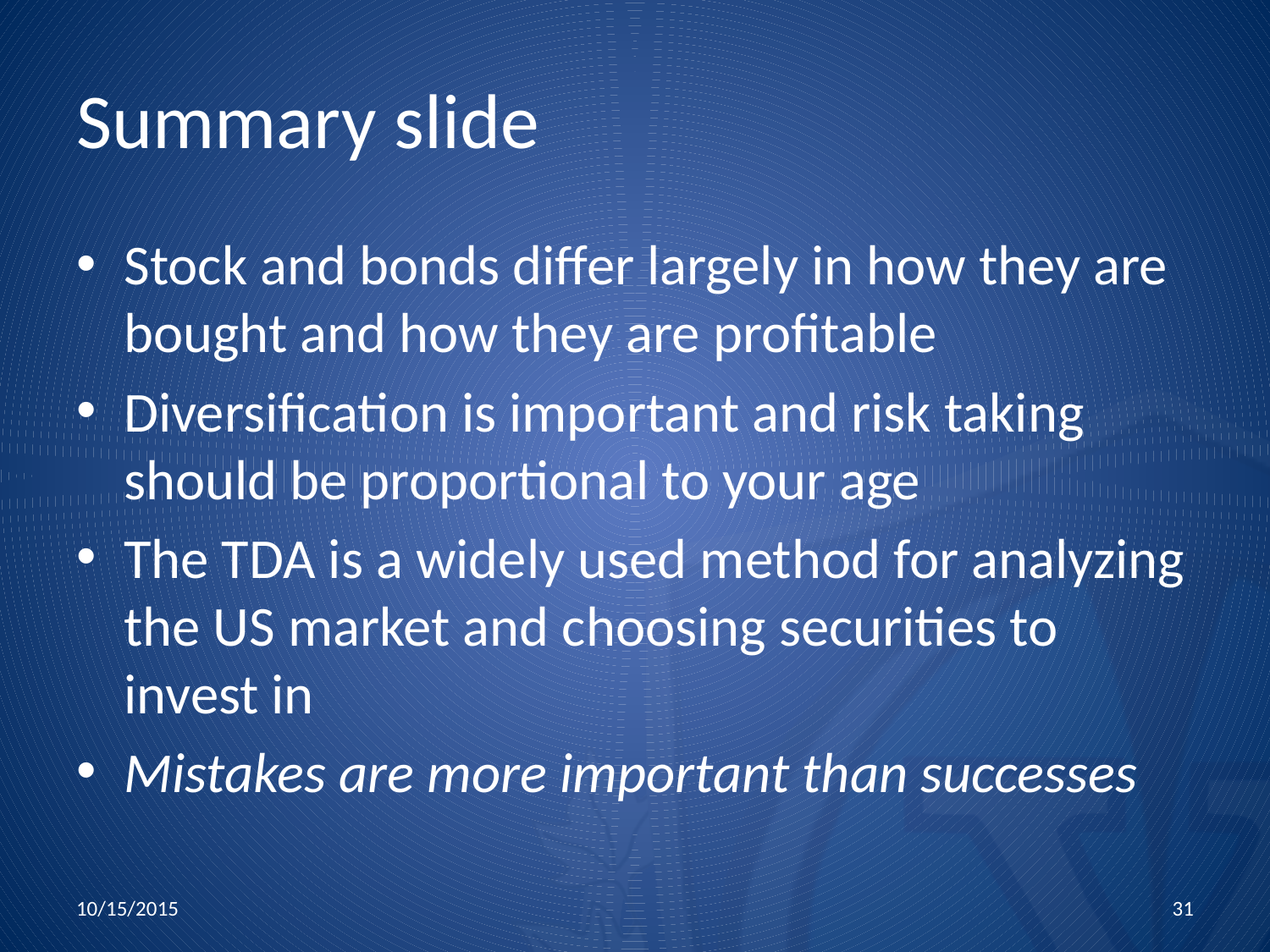

# Summary slide
Stock and bonds differ largely in how they are bought and how they are profitable
Diversification is important and risk taking should be proportional to your age
The TDA is a widely used method for analyzing the US market and choosing securities to invest in
Mistakes are more important than successes
10/15/2015
31